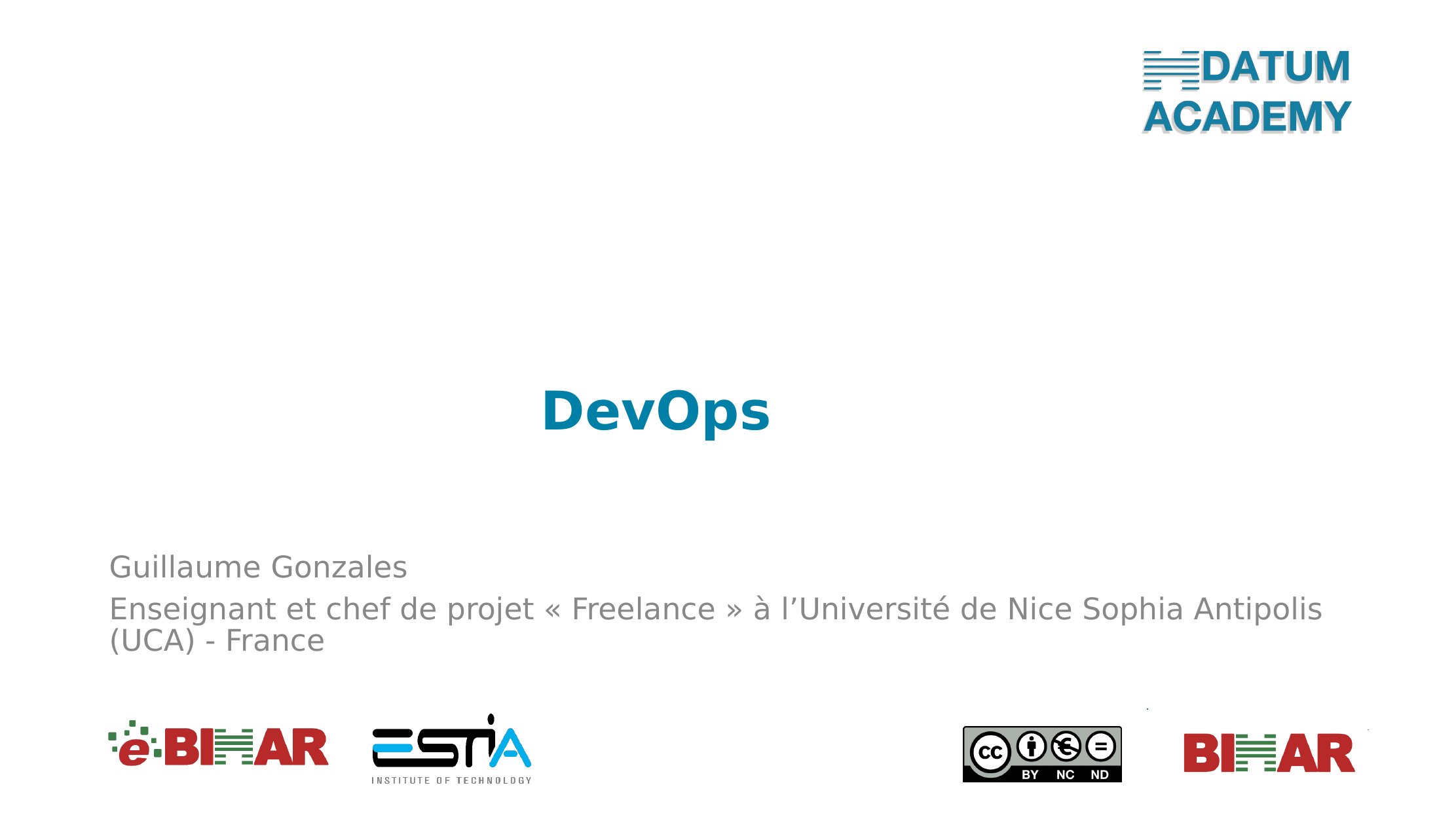

# DevOps
Guillaume Gonzales
Enseignant et chef de projet « Freelance » à l’Université de Nice Sophia Antipolis (UCA) - France